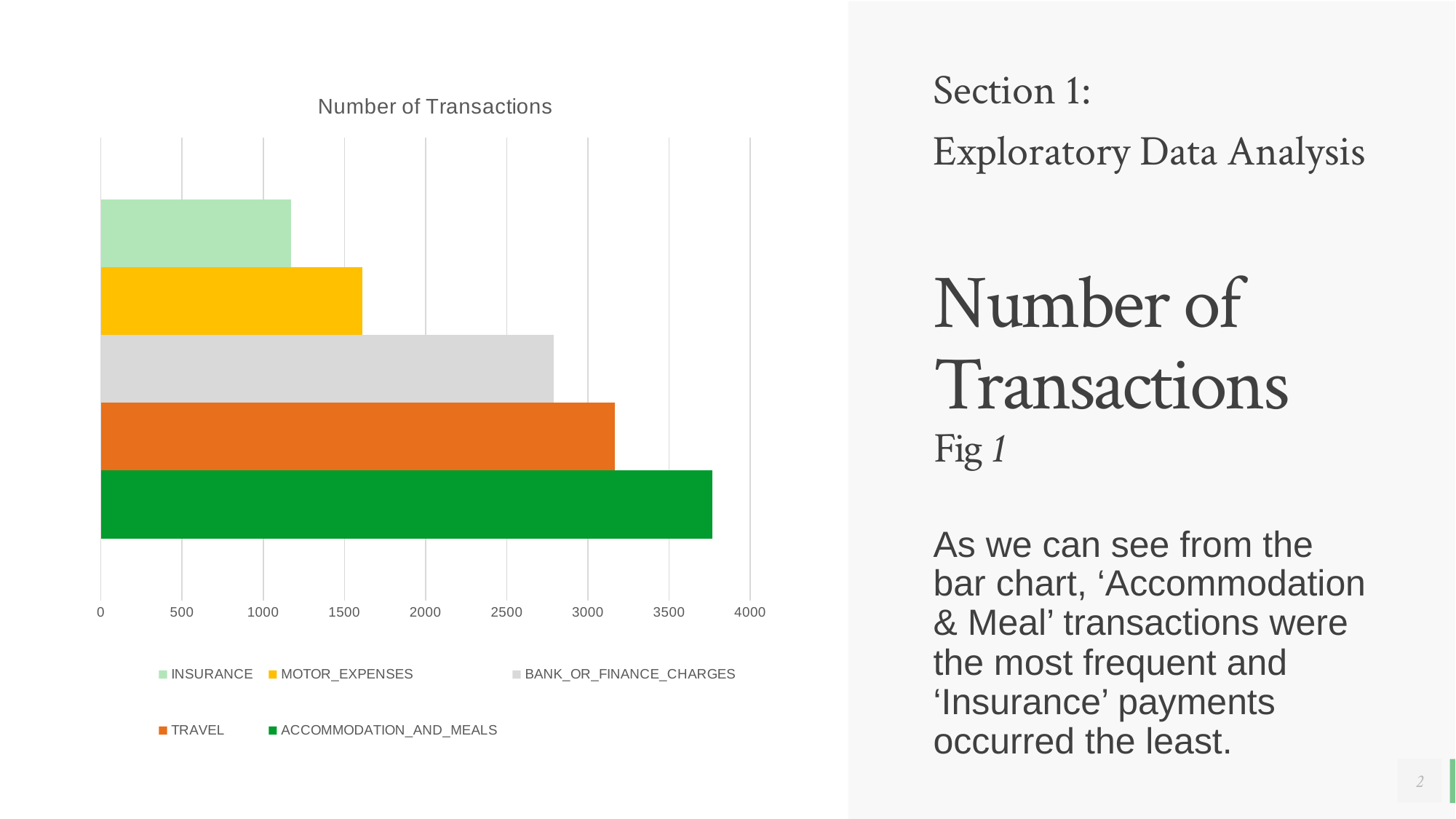

# Number of Transactions Fig 1

### Chart: Number of Transactions

| Category | ACCOMMODATION_AND_MEALS | TRAVEL | BANK_OR_FINANCE_CHARGES | MOTOR_EXPENSES | INSURANCE |
|---|---|---|---|---|---|
| Number of Transactions | 3765.0 | 3165.0 | 2790.0 | 1609.0 | 1170.0 |
Section 1:
Exploratory Data Analysis

As we can see from the bar chart, ‘Accommodation & Meal’ transactions were the most frequent and ‘Insurance’ payments occurred the least.

2